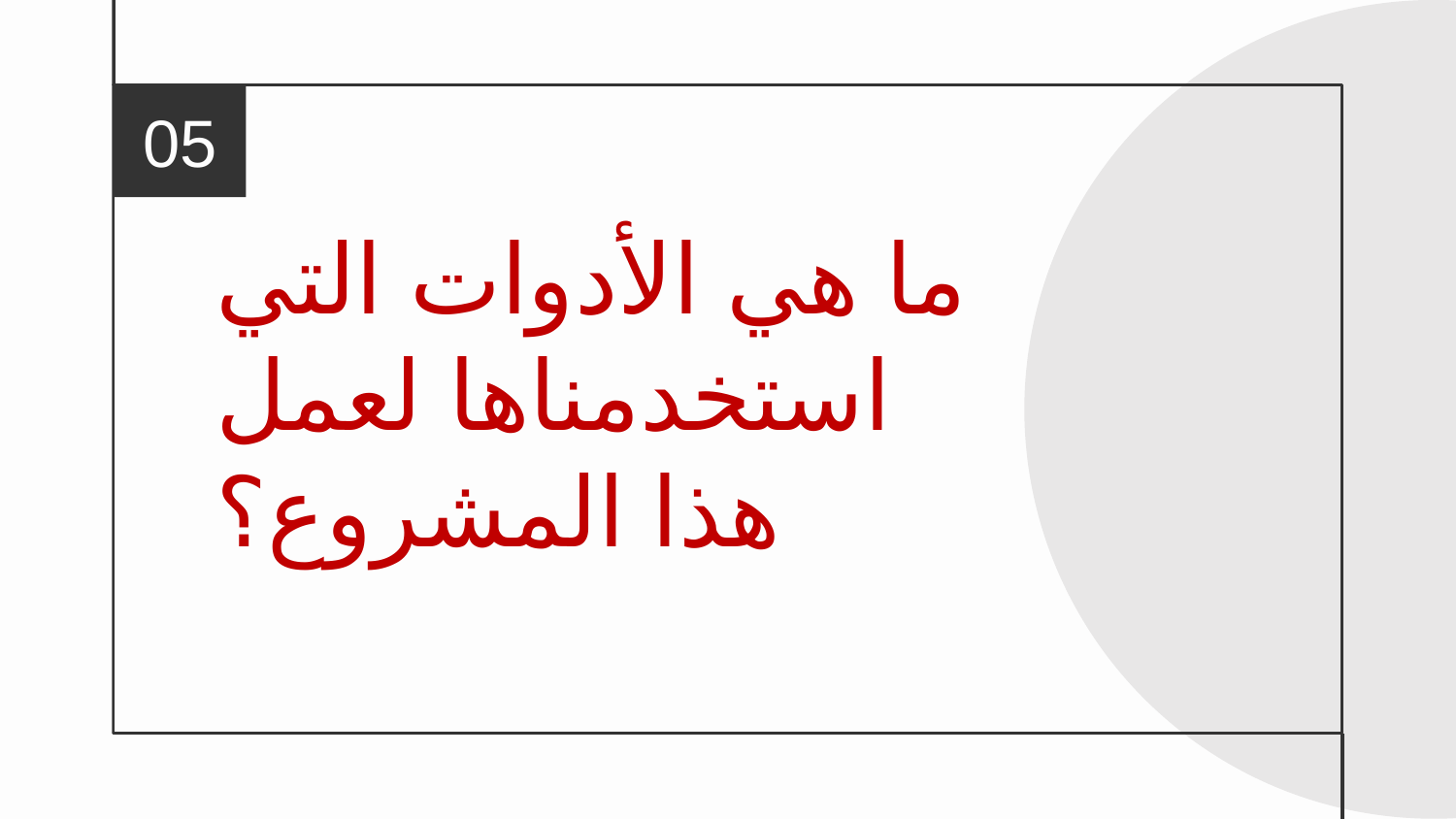

05
# ما هي الأدوات التي استخدمناها لعمل هذا المشروع؟